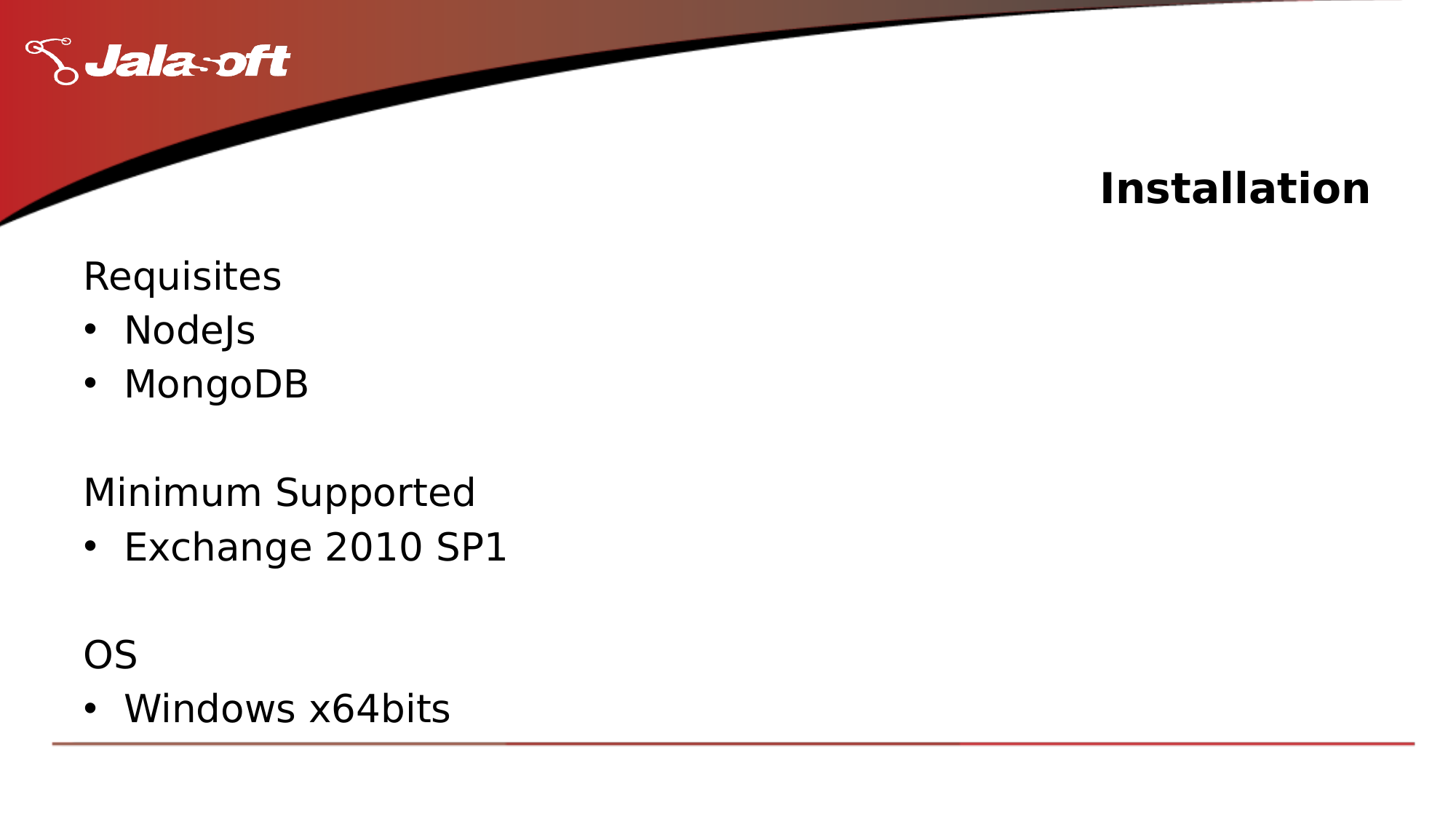

# Installation
Requisites
NodeJs
MongoDB

Minimum Supported
Exchange 2010 SP1

OS
Windows x64bits